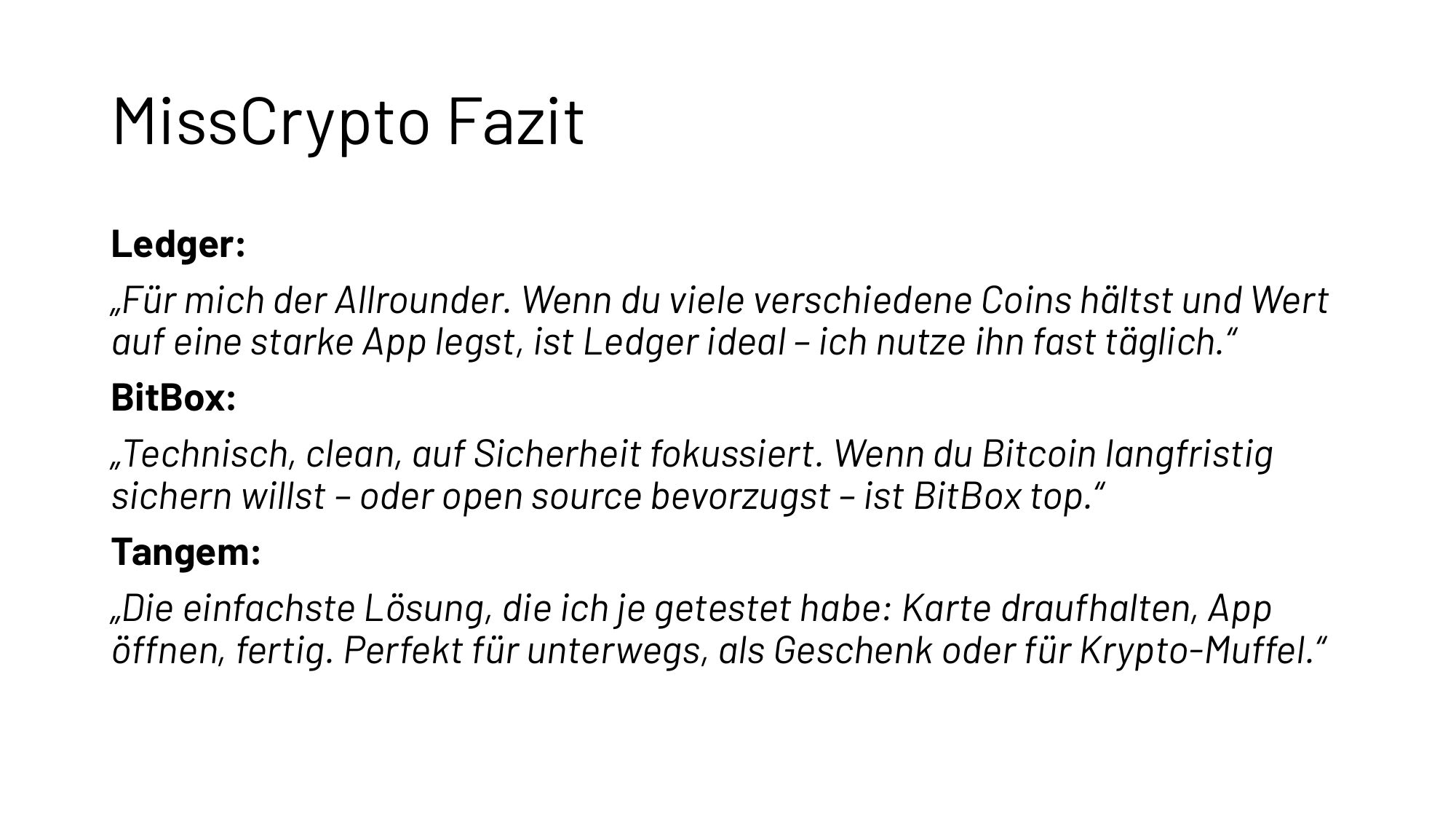

# MissCrypto Fazit
Ledger:
„Für mich der Allrounder. Wenn du viele verschiedene Coins hältst und Wert auf eine starke App legst, ist Ledger ideal – ich nutze ihn fast täglich.“
BitBox:
„Technisch, clean, auf Sicherheit fokussiert. Wenn du Bitcoin langfristig sichern willst – oder open source bevorzugst – ist BitBox top.“
Tangem:
„Die einfachste Lösung, die ich je getestet habe: Karte draufhalten, App öffnen, fertig. Perfekt für unterwegs, als Geschenk oder für Krypto-Muffel.“